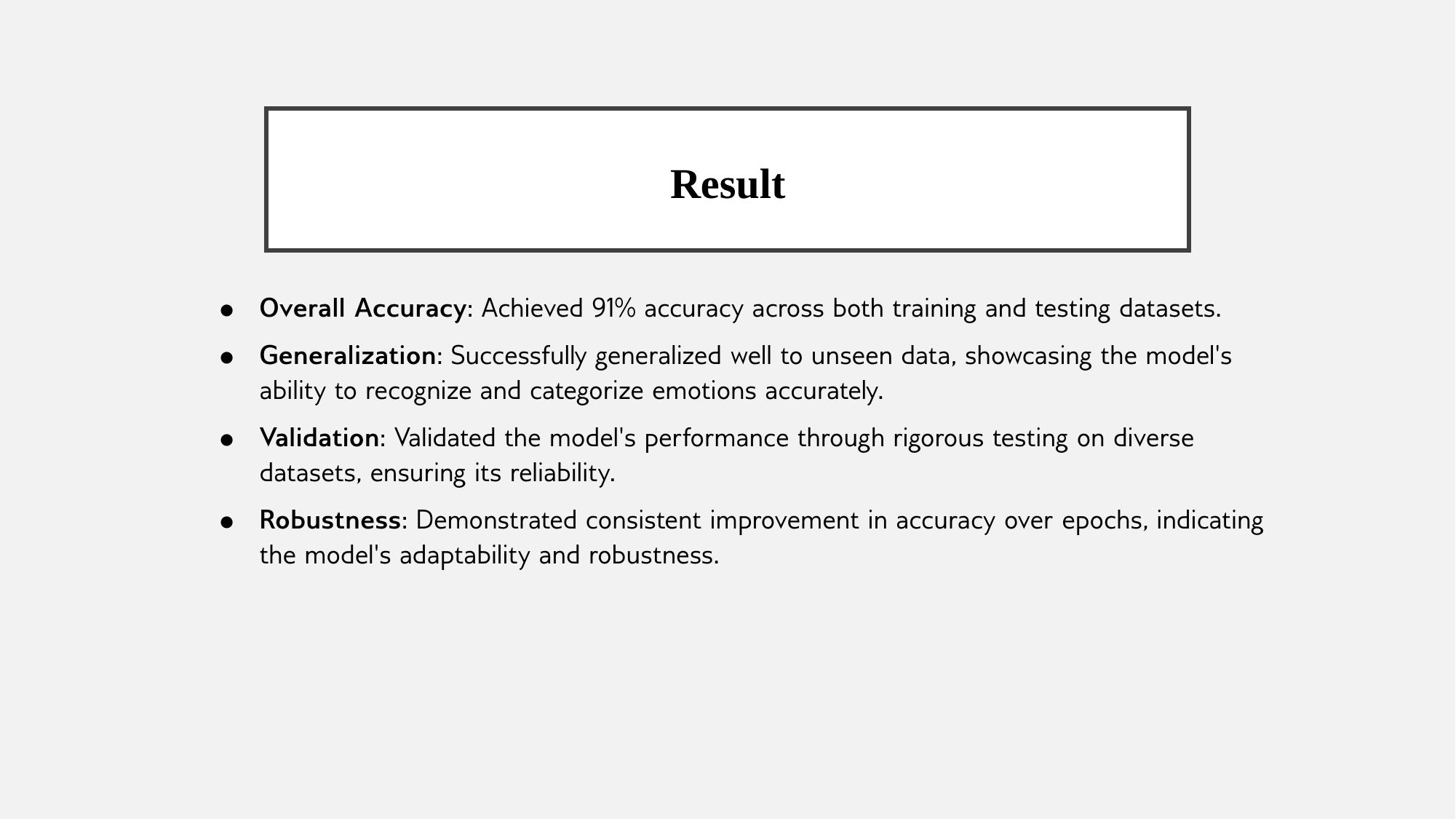

# Result
Overall Accuracy: Achieved 91% accuracy across both training and testing datasets.
Generalization: Successfully generalized well to unseen data, showcasing the model's ability to recognize and categorize emotions accurately.
Validation: Validated the model's performance through rigorous testing on diverse datasets, ensuring its reliability.
Robustness: Demonstrated consistent improvement in accuracy over epochs, indicating the model's adaptability and robustness.